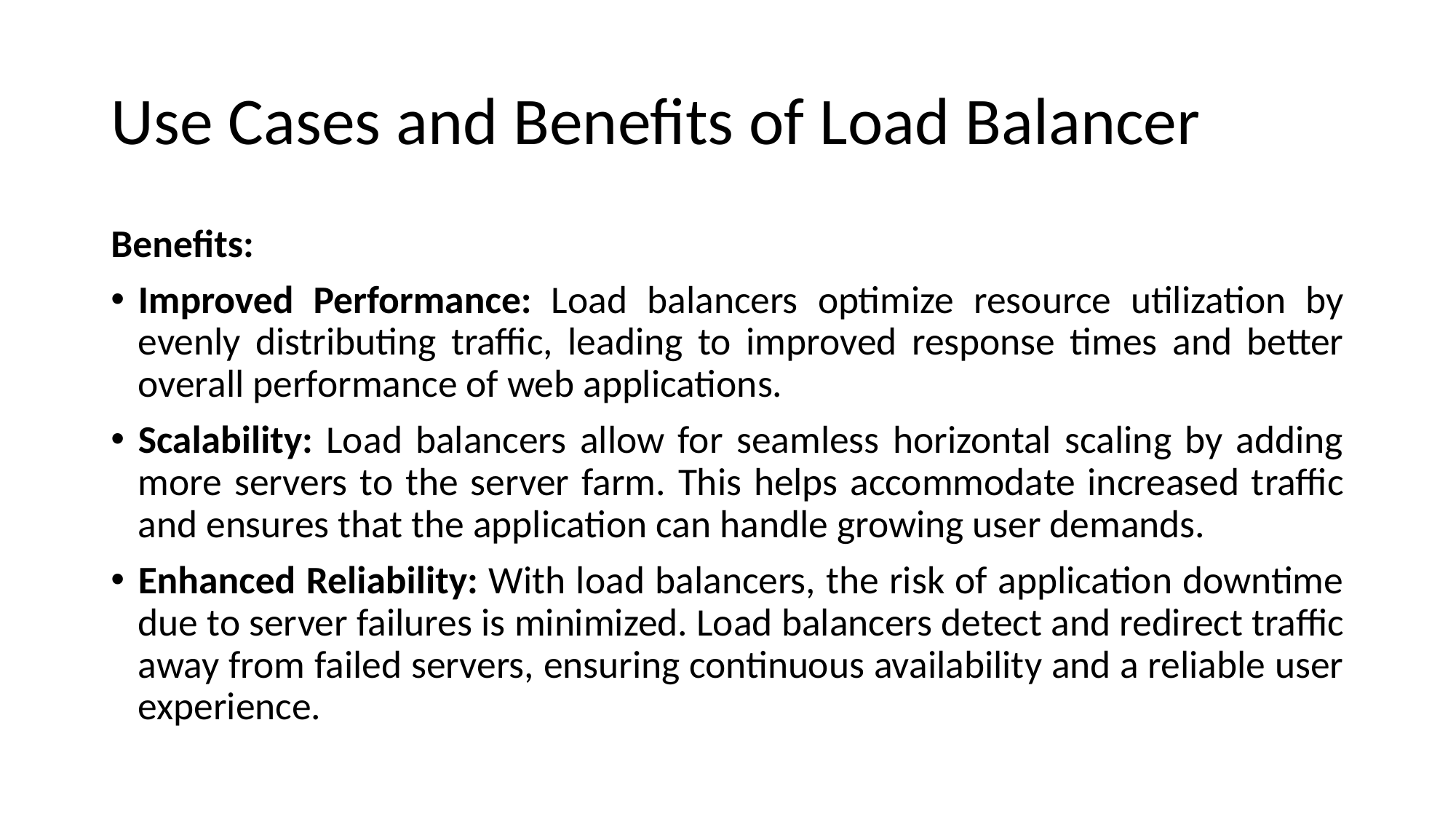

# Use Cases and Benefits of Load Balancer
Benefits:
Improved Performance: Load balancers optimize resource utilization by evenly distributing traffic, leading to improved response times and better overall performance of web applications.
Scalability: Load balancers allow for seamless horizontal scaling by adding more servers to the server farm. This helps accommodate increased traffic and ensures that the application can handle growing user demands.
Enhanced Reliability: With load balancers, the risk of application downtime due to server failures is minimized. Load balancers detect and redirect traffic away from failed servers, ensuring continuous availability and a reliable user experience.